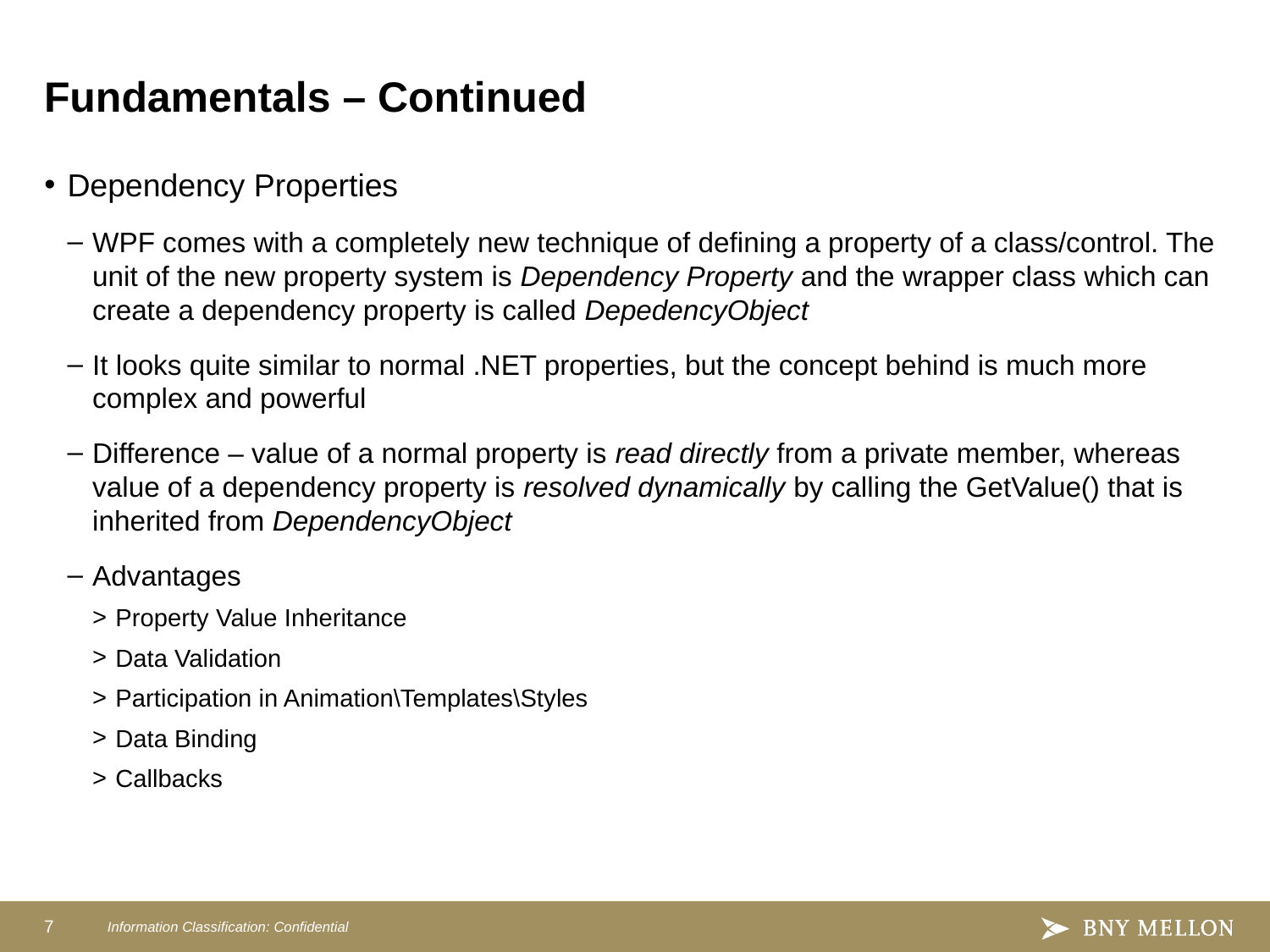

# Fundamentals – Continued
Dependency Properties
WPF comes with a completely new technique of defining a property of a class/control. The unit of the new property system is Dependency Property and the wrapper class which can create a dependency property is called DepedencyObject
It looks quite similar to normal .NET properties, but the concept behind is much more complex and powerful
Difference – value of a normal property is read directly from a private member, whereas value of a dependency property is resolved dynamically by calling the GetValue() that is inherited from DependencyObject
Advantages
Property Value Inheritance
Data Validation
Participation in Animation\Templates\Styles
Data Binding
Callbacks